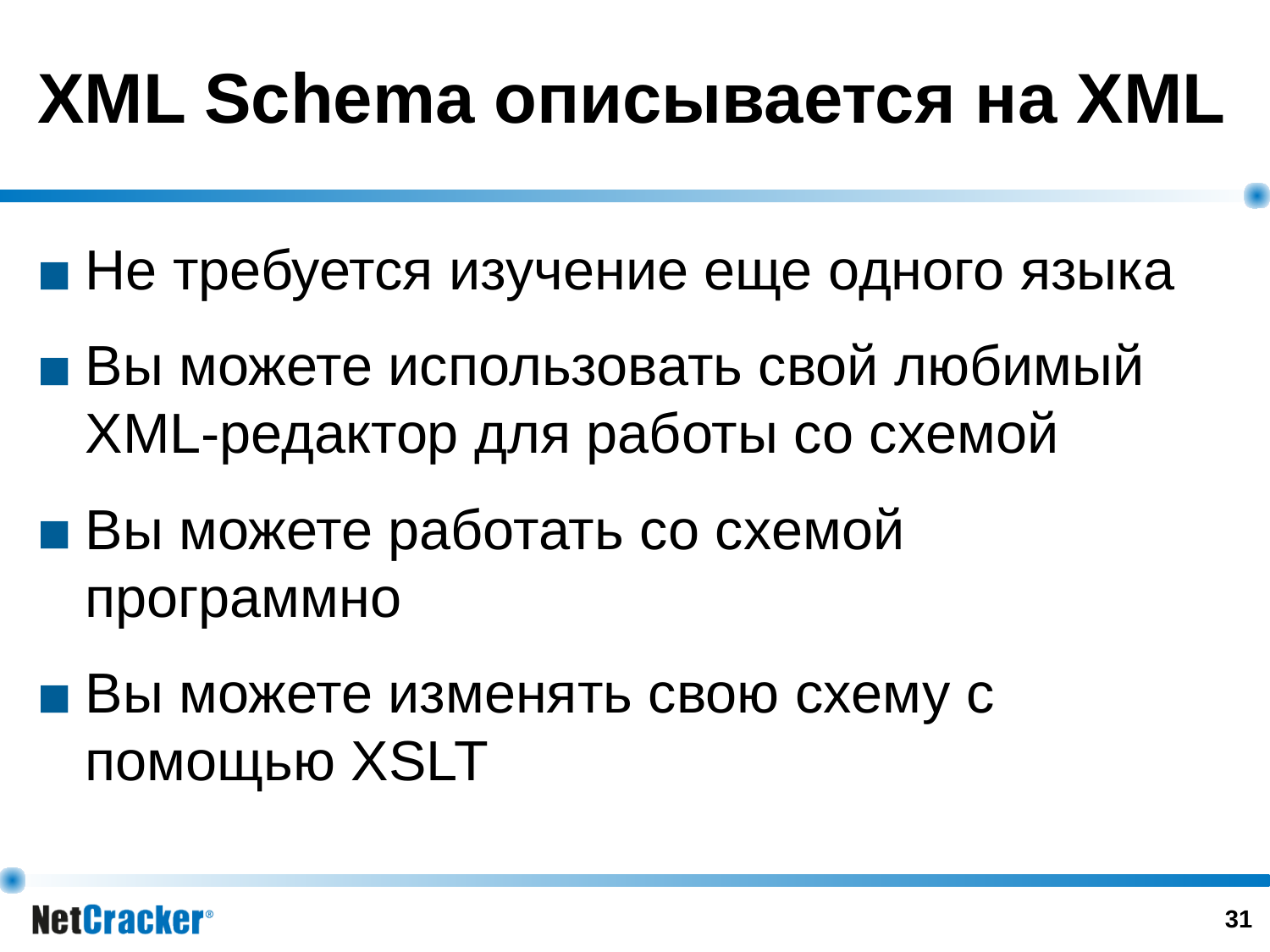

# XML Schema описывается на XML
Не требуется изучение еще одного языка
Вы можете использовать свой любимый XML-редактор для работы со схемой
Вы можете работать со схемой программно
Вы можете изменять свою схему с помощью XSLT
31